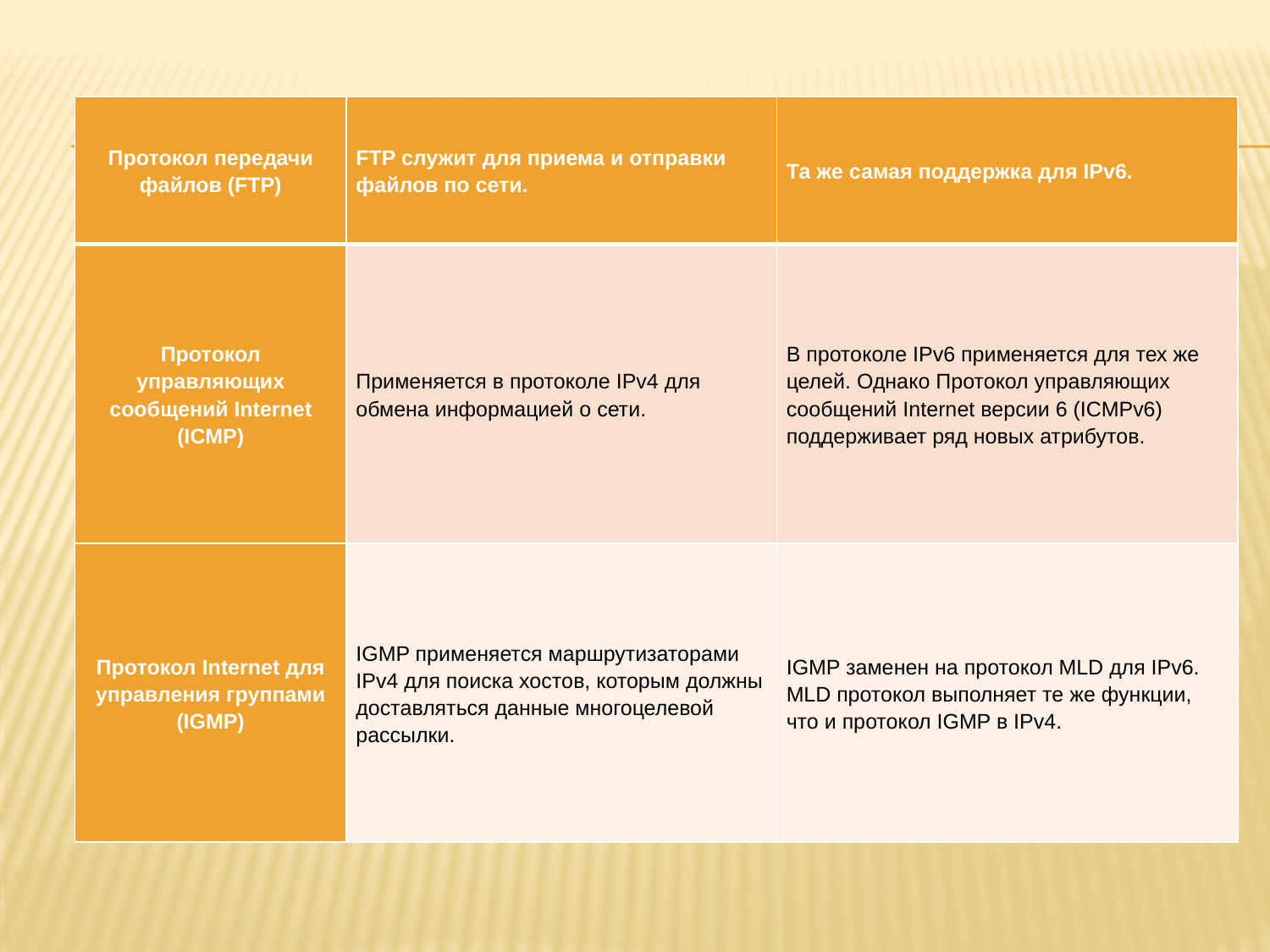

| Протокол передачи файлов (FTP) | FTP служит для приема и отправки файлов по сети. | Та же самая поддержка для IPv6. |
| --- | --- | --- |
| Протокол управляющих сообщений Internet (ICMP) | Применяется в протоколе IPv4 для обмена информацией о сети. | В протоколе IPv6 применяется для тех же целей. Однако Протокол управляющих сообщений Internet версии 6 (ICMPv6) поддерживает ряд новых атрибутов. |
| Протокол Internet для управления группами (IGMP) | IGMP применяется маршрутизаторами IPv4 для поиска хостов, которым должны доставляться данные многоцелевой рассылки. | IGMP заменен на протокол MLD для IPv6. MLD протокол выполняет те же функции, что и протокол IGMP в IPv4. |